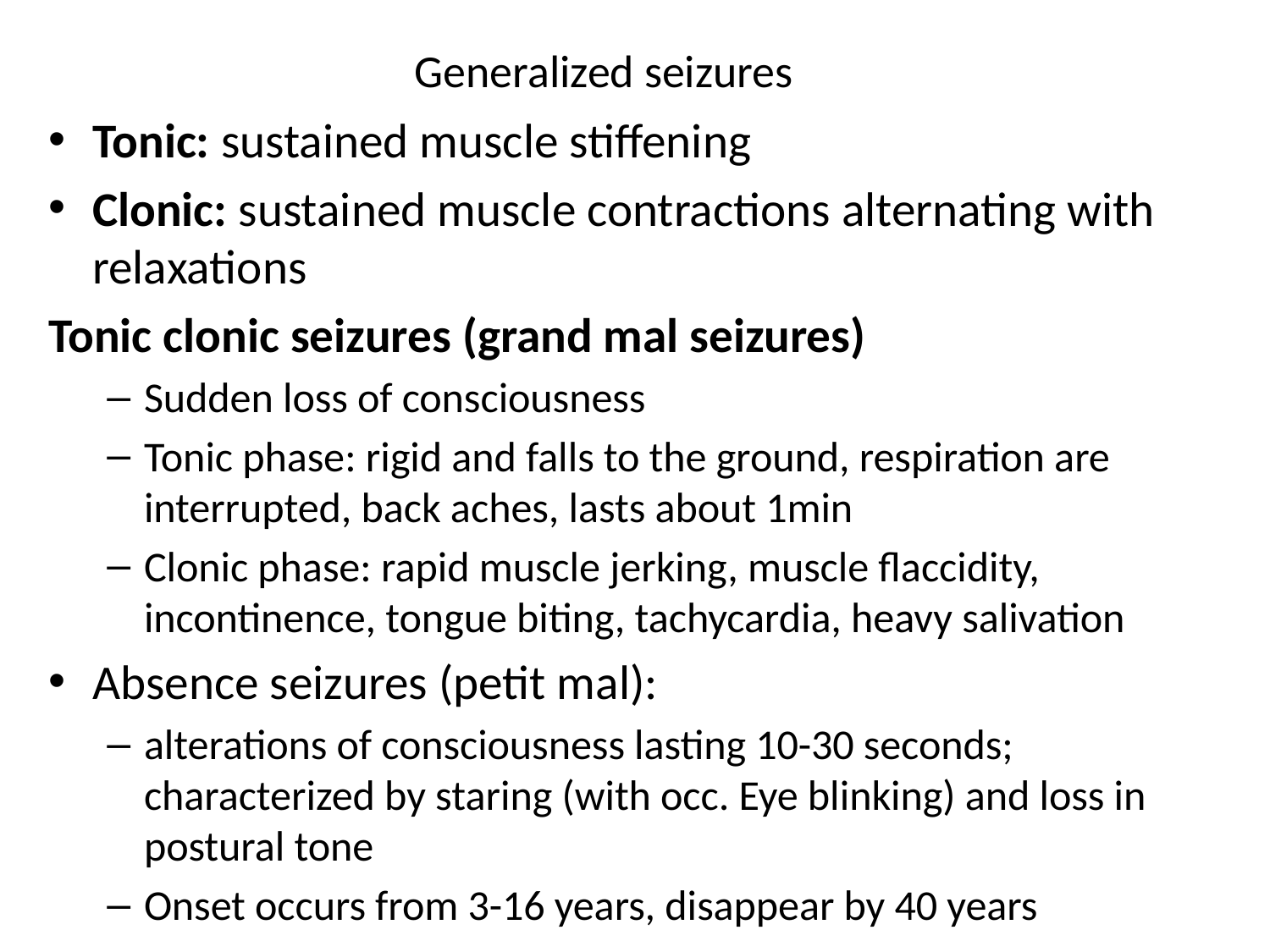

# Generalized seizures
Tonic: sustained muscle stiffening
Clonic: sustained muscle contractions alternating with relaxations
Tonic clonic seizures (grand mal seizures)
Sudden loss of consciousness
Tonic phase: rigid and falls to the ground, respiration are interrupted, back aches, lasts about 1min
Clonic phase: rapid muscle jerking, muscle flaccidity, incontinence, tongue biting, tachycardia, heavy salivation
Absence seizures (petit mal):
alterations of consciousness lasting 10-30 seconds; characterized by staring (with occ. Eye blinking) and loss in postural tone
Onset occurs from 3-16 years, disappear by 40 years